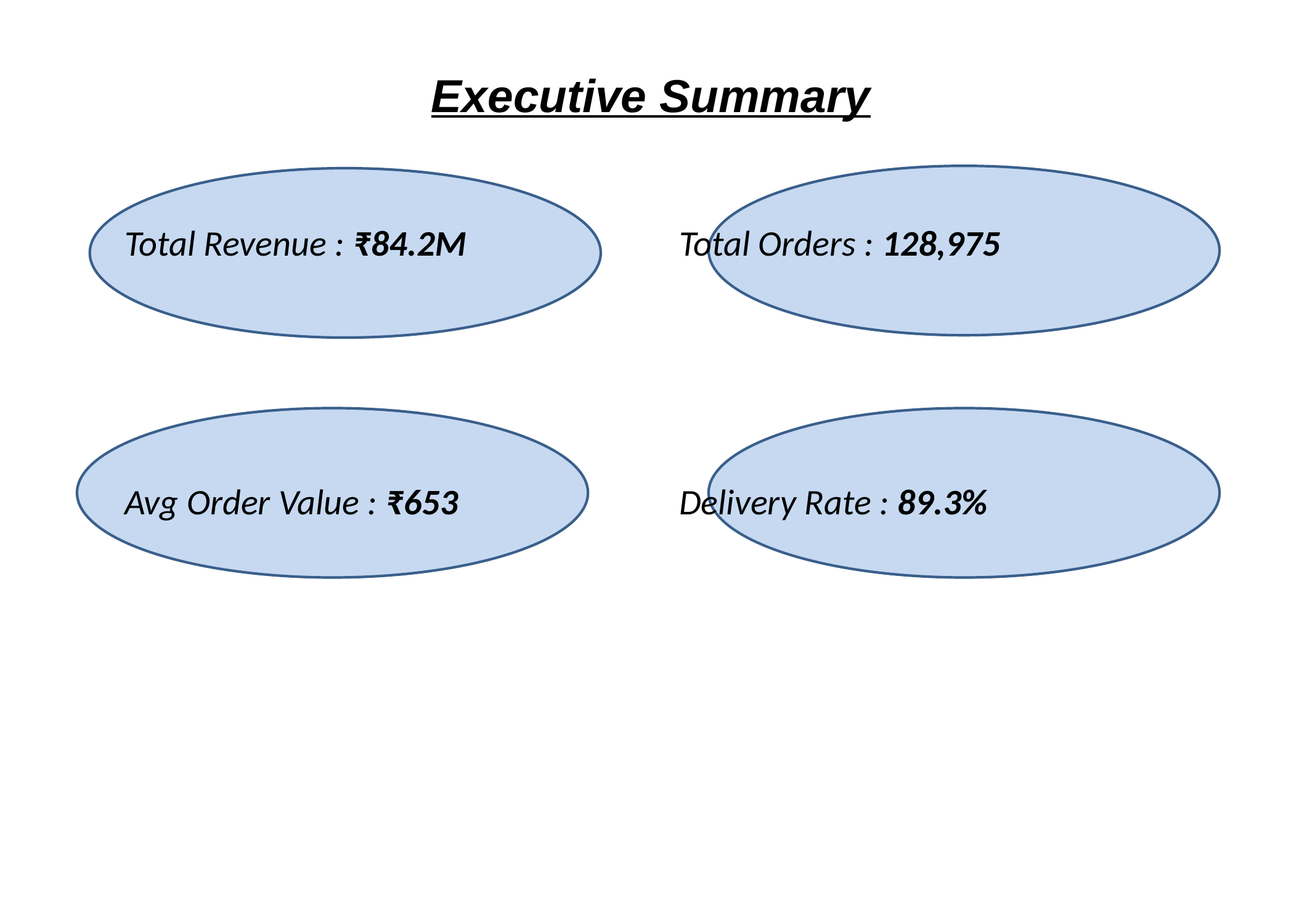

Executive Summary

	Total Revenue : ₹84.2M			Total Orders : 128,975

	Avg Order Value : ₹653			Delivery Rate : 89.3%